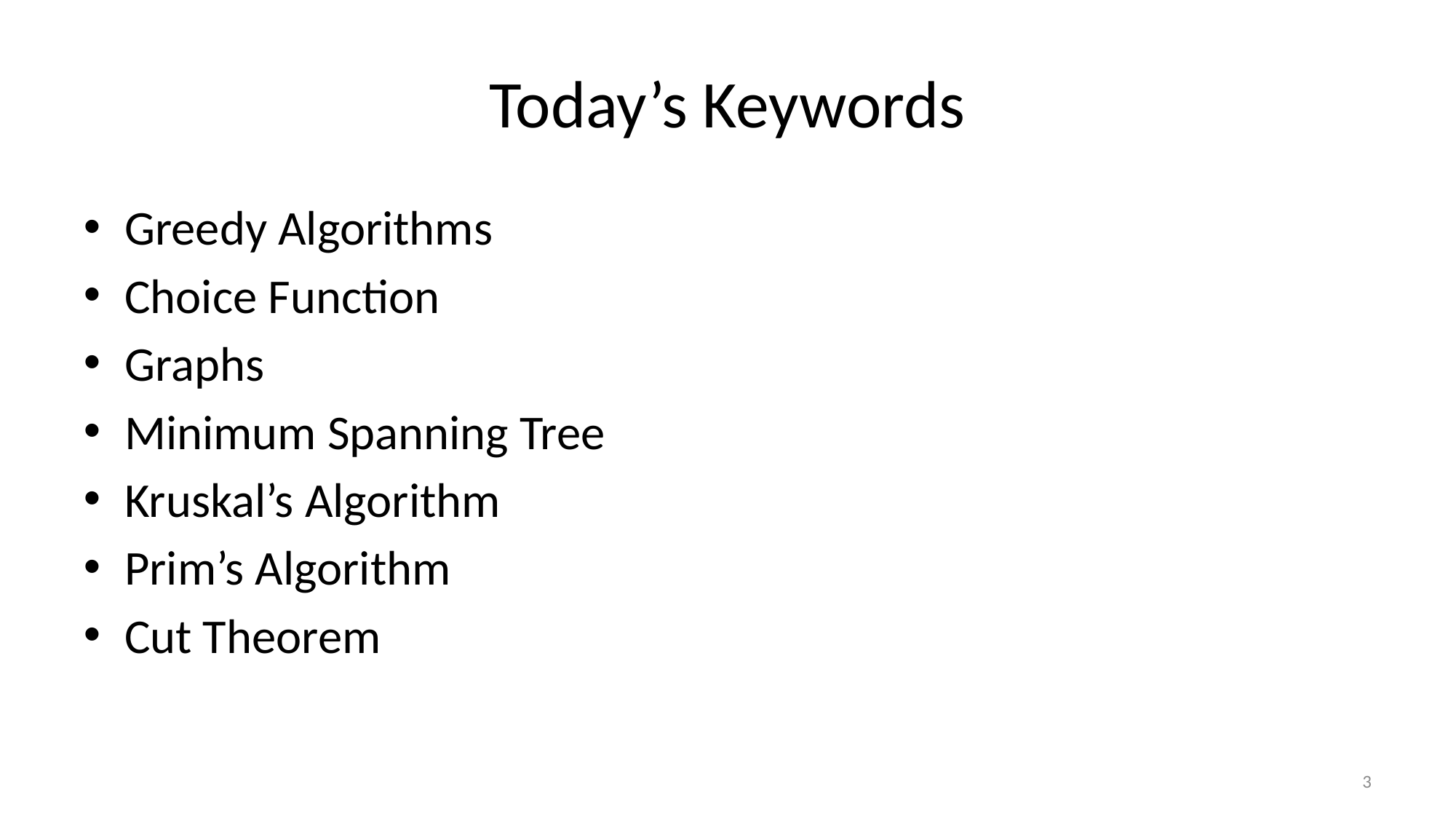

# Today’s Keywords
Greedy Algorithms
Choice Function
Graphs
Minimum Spanning Tree
Kruskal’s Algorithm
Prim’s Algorithm
Cut Theorem

3